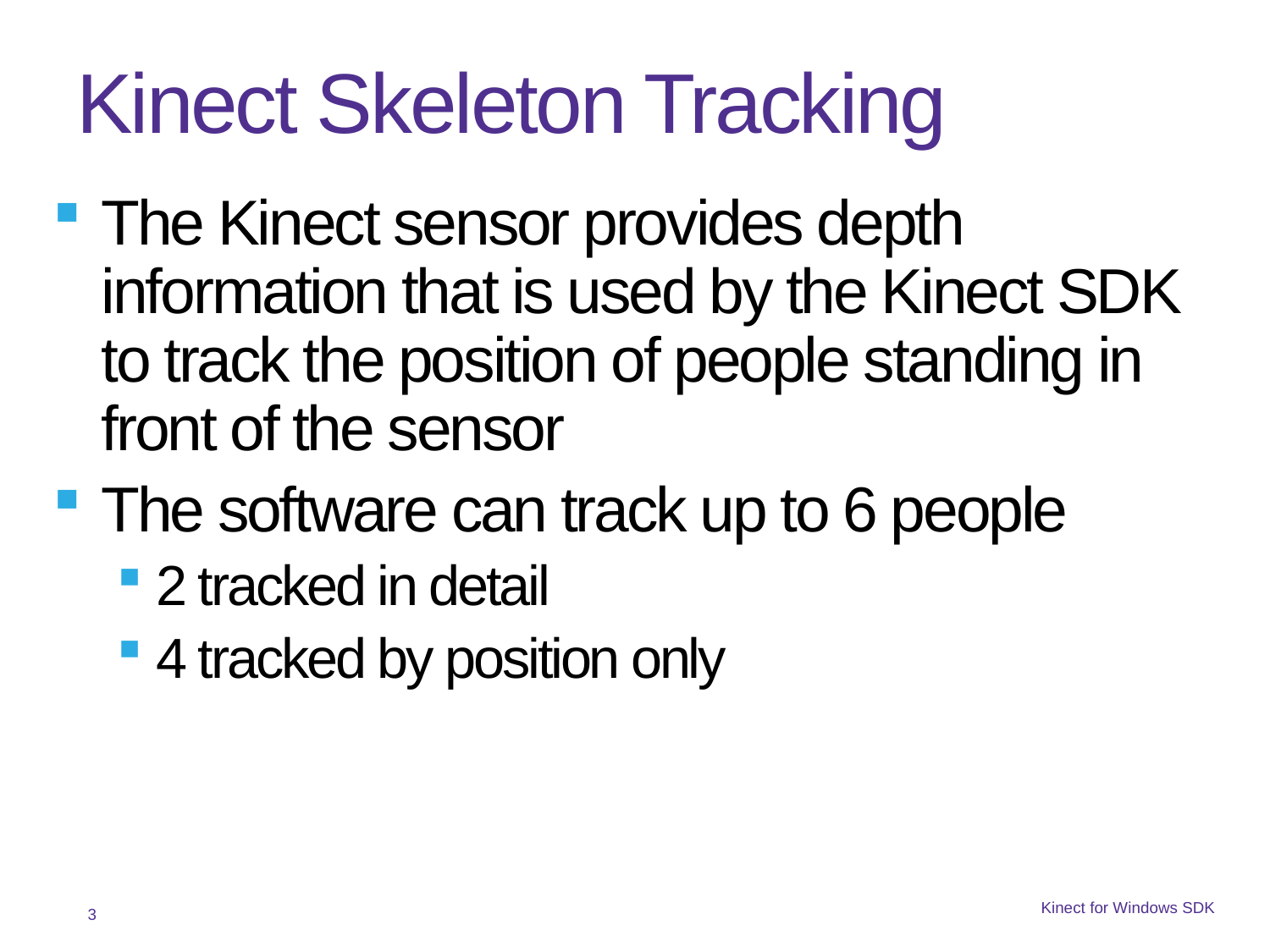

# Kinect Skeleton Tracking
The Kinect sensor provides depth information that is used by the Kinect SDK to track the position of people standing in front of the sensor
The software can track up to 6 people
2 tracked in detail
4 tracked by position only
3